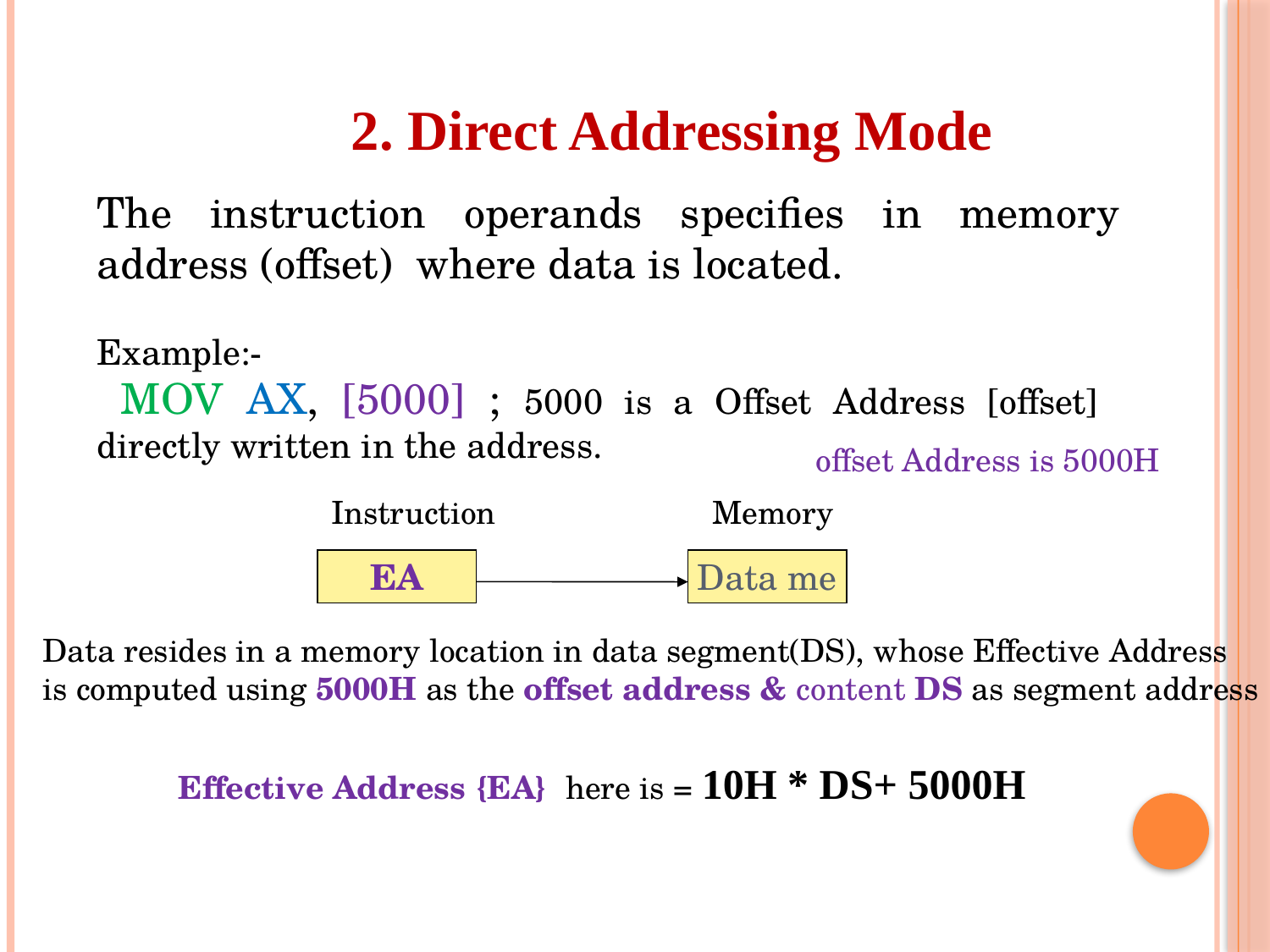

2. Direct Addressing Mode
The instruction operands specifies in memory address (offset)  where data is located.

Example:-
 MOV AX, [5000] ; 5000 is a Offset Address [offset]  directly written in the address.
offset Address is 5000H
Instruction		Memory
EA
Data me

Data resides in a memory location in data segment(DS), whose Effective Address
is computed using 5000H as the offset address & content DS as segment address

Effective Address {EA}  here is = 10H * DS+ 5000H